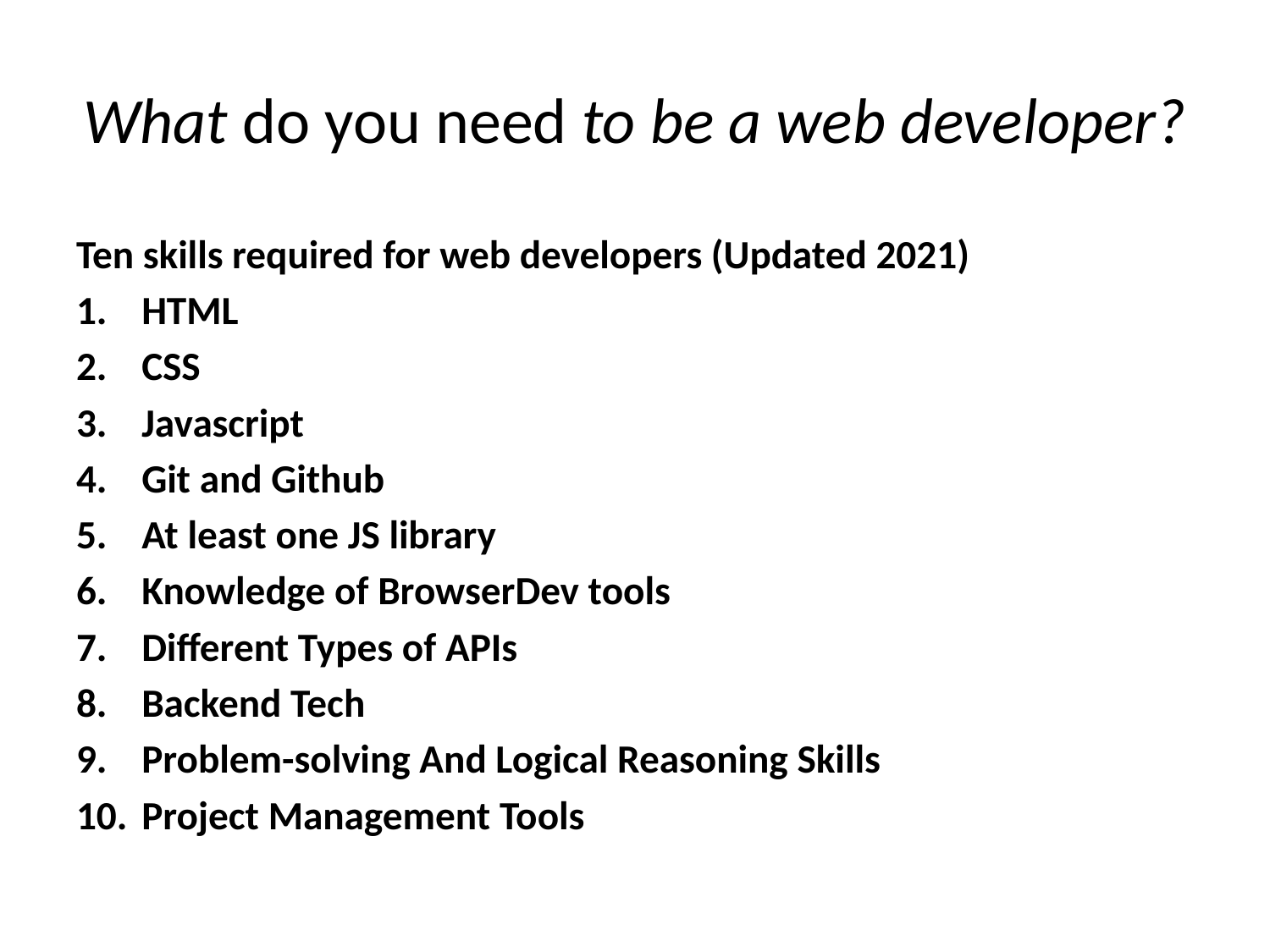

# What do you need to be a web developer?
Ten skills required for web developers (Updated 2021)
HTML
CSS
Javascript
Git and Github
At least one JS library
Knowledge of BrowserDev tools
Different Types of APIs
Backend Tech
Problem-solving And Logical Reasoning Skills
Project Management Tools